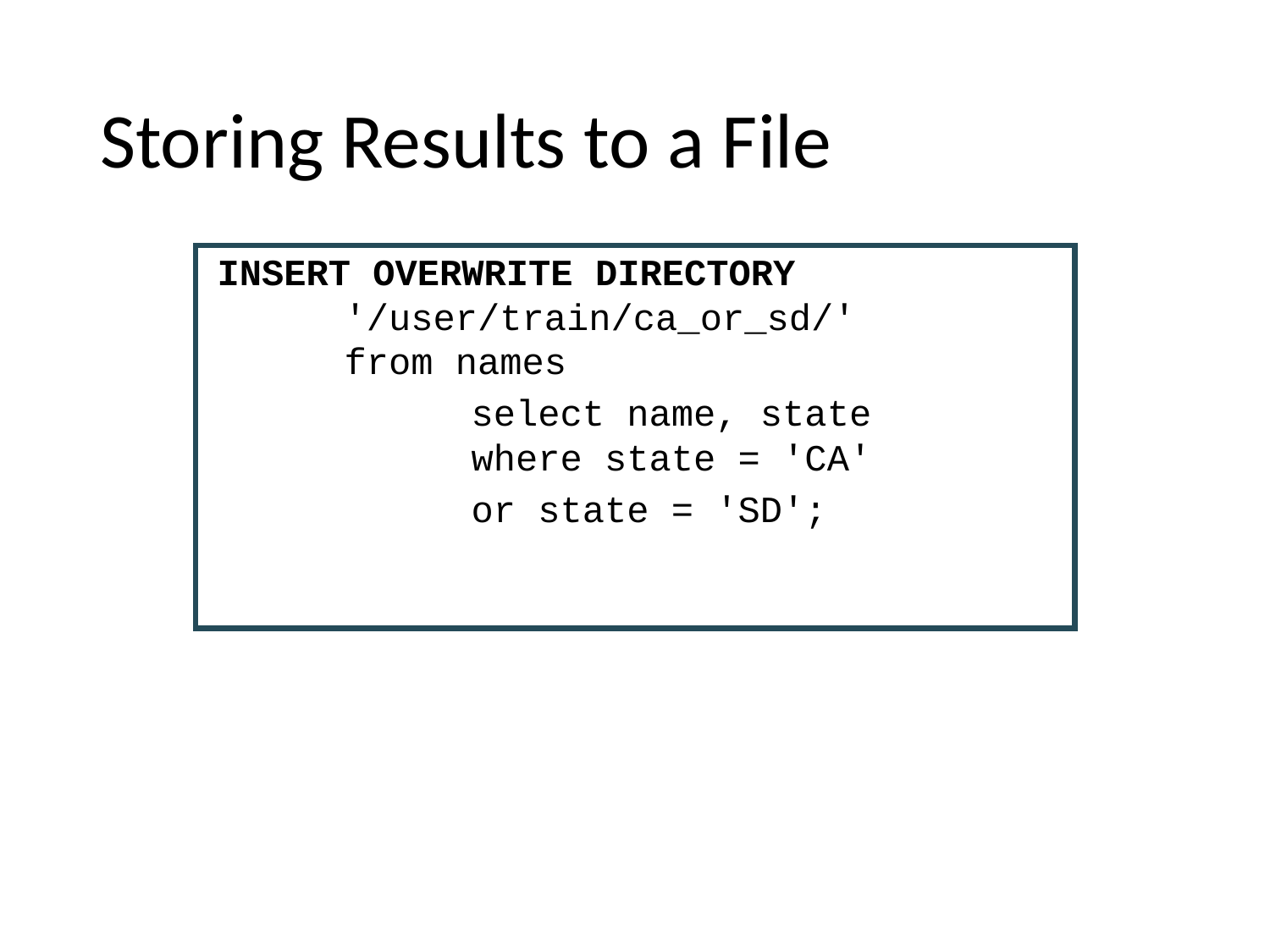

# Storing Results to a File
INSERT OVERWRITE DIRECTORY
	'/user/train/ca_or_sd/'
	from names
		select name, state
		where state = 'CA'
		or state = 'SD';